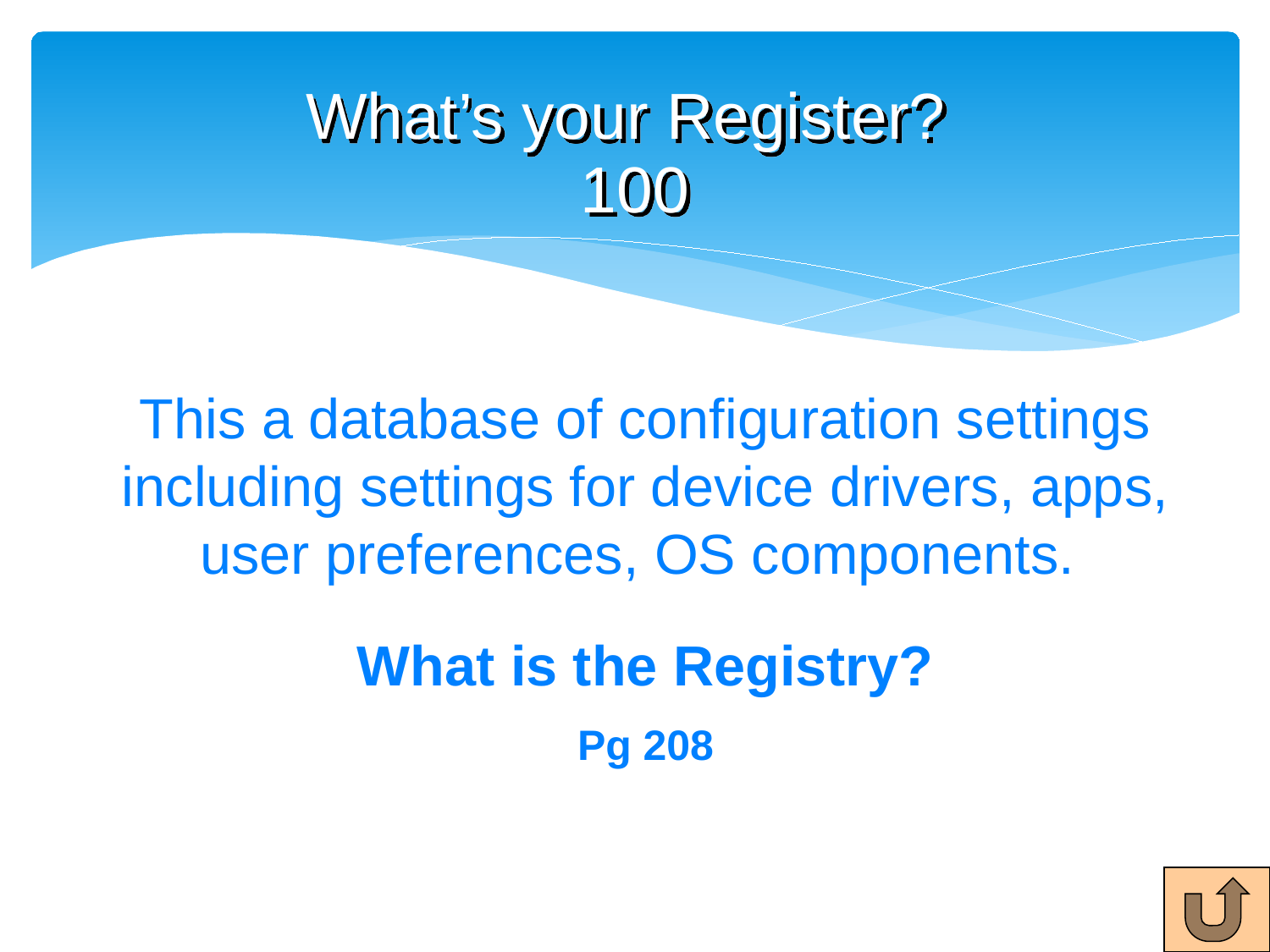

# What’s your Register? 100
This a database of configuration settings including settings for device drivers, apps, user preferences, OS components.
What is the Registry?
Pg 208